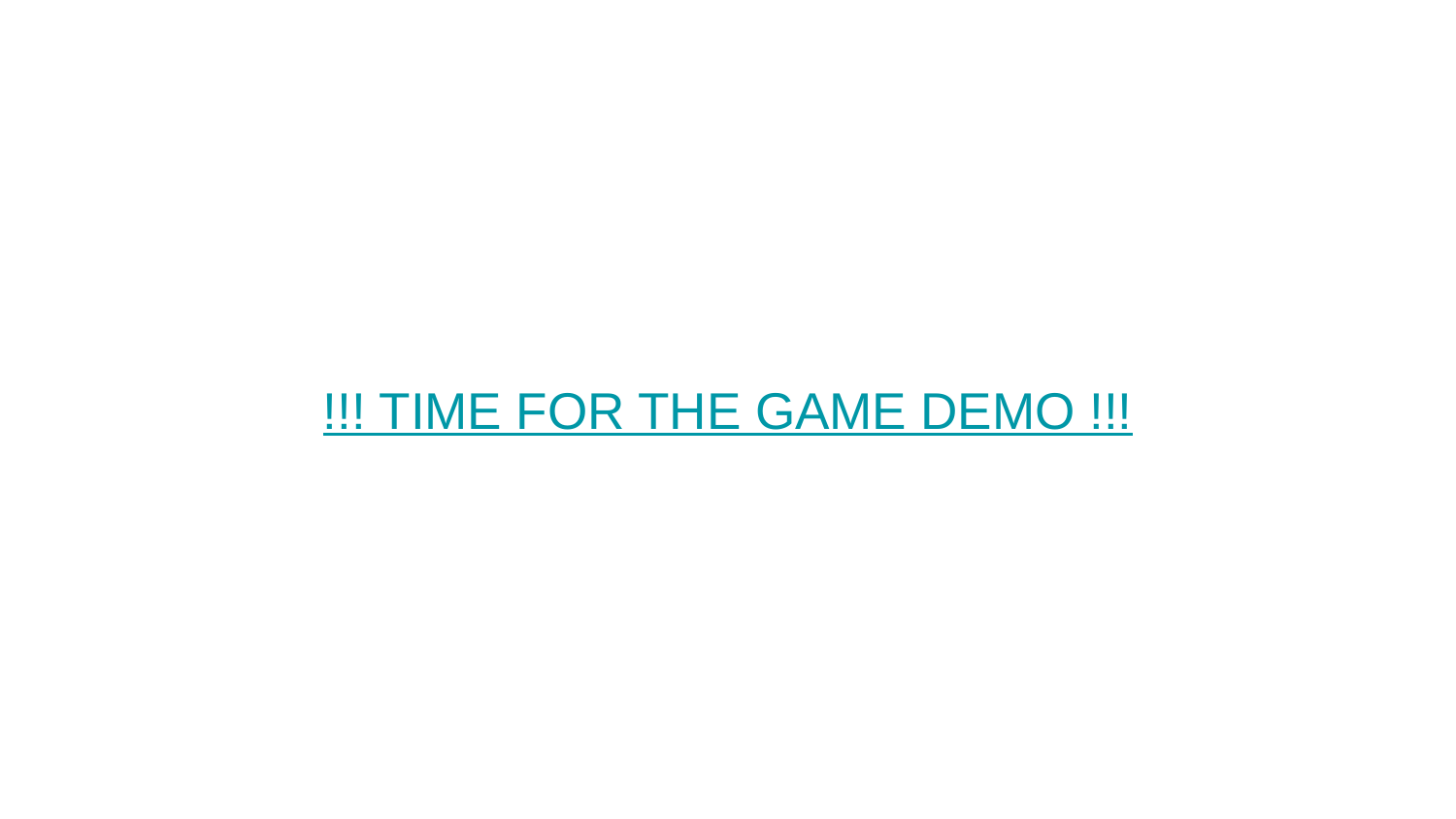

# !!! TIME FOR THE GAME DEMO !!!